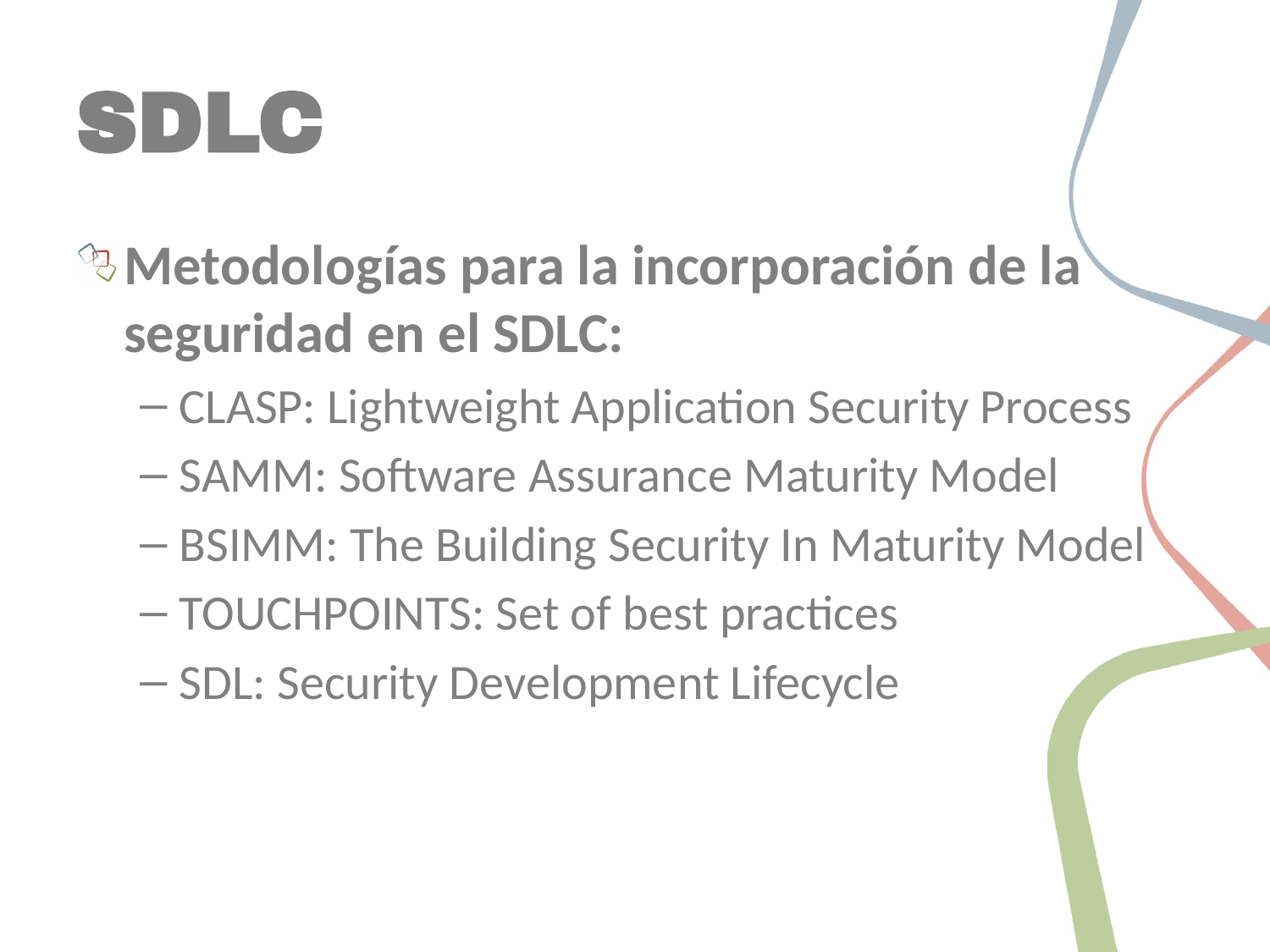

# SDLC
Metodologías para la incorporación de la seguridad en el SDLC:
CLASP: Lightweight Application Security Process
SAMM: Software Assurance Maturity Model
BSIMM: The Building Security In Maturity Model
TOUCHPOINTS: Set of best practices
SDL: Security Development Lifecycle